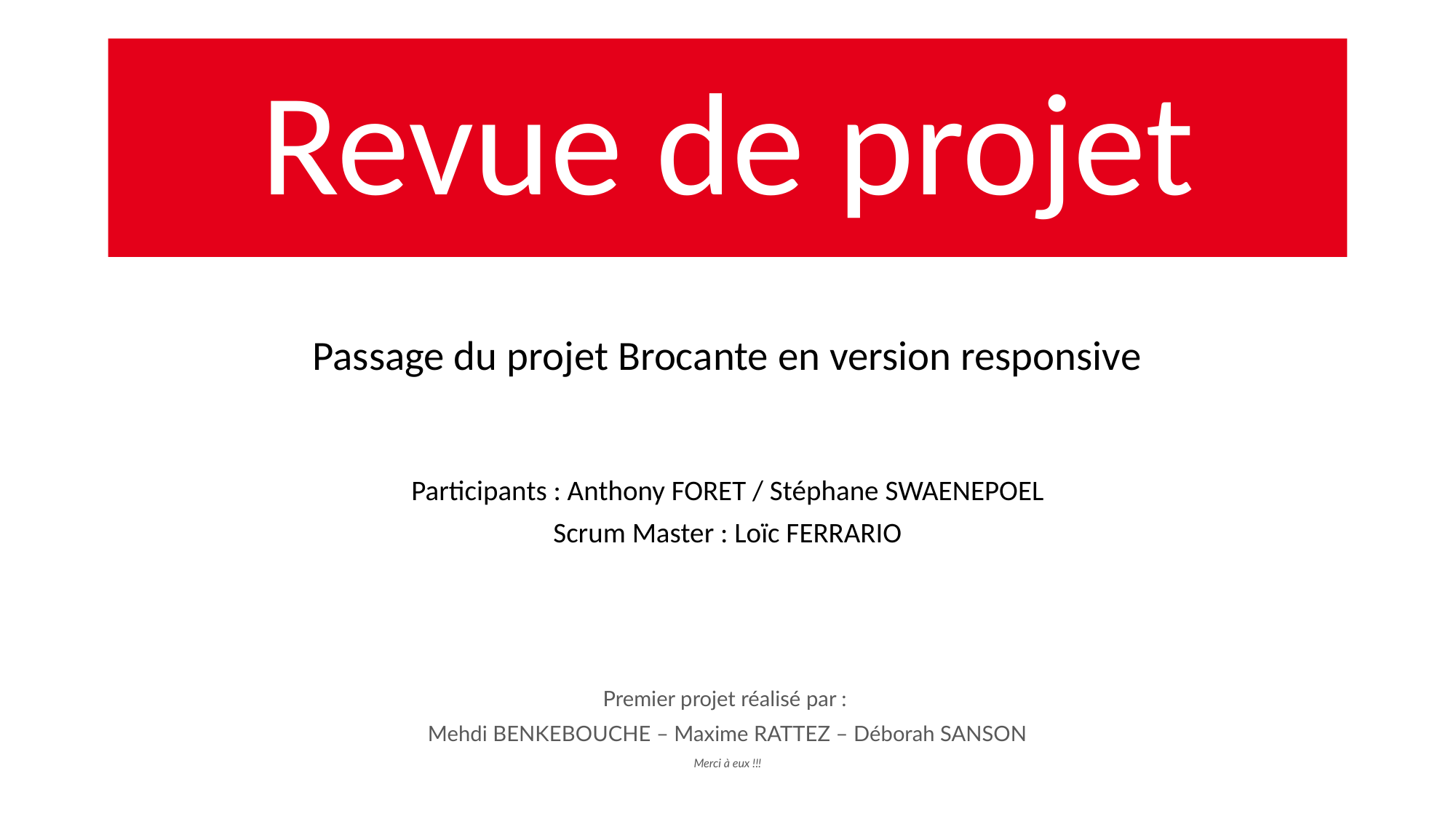

# Revue de projet
Passage du projet Brocante en version responsive

Participants : Anthony FORET / Stéphane SWAENEPOEL
Scrum Master : Loïc FERRARIO

Premier projet réalisé par :
Mehdi BENKEBOUCHE – Maxime RATTEZ – Déborah SANSON
Merci à eux !!!